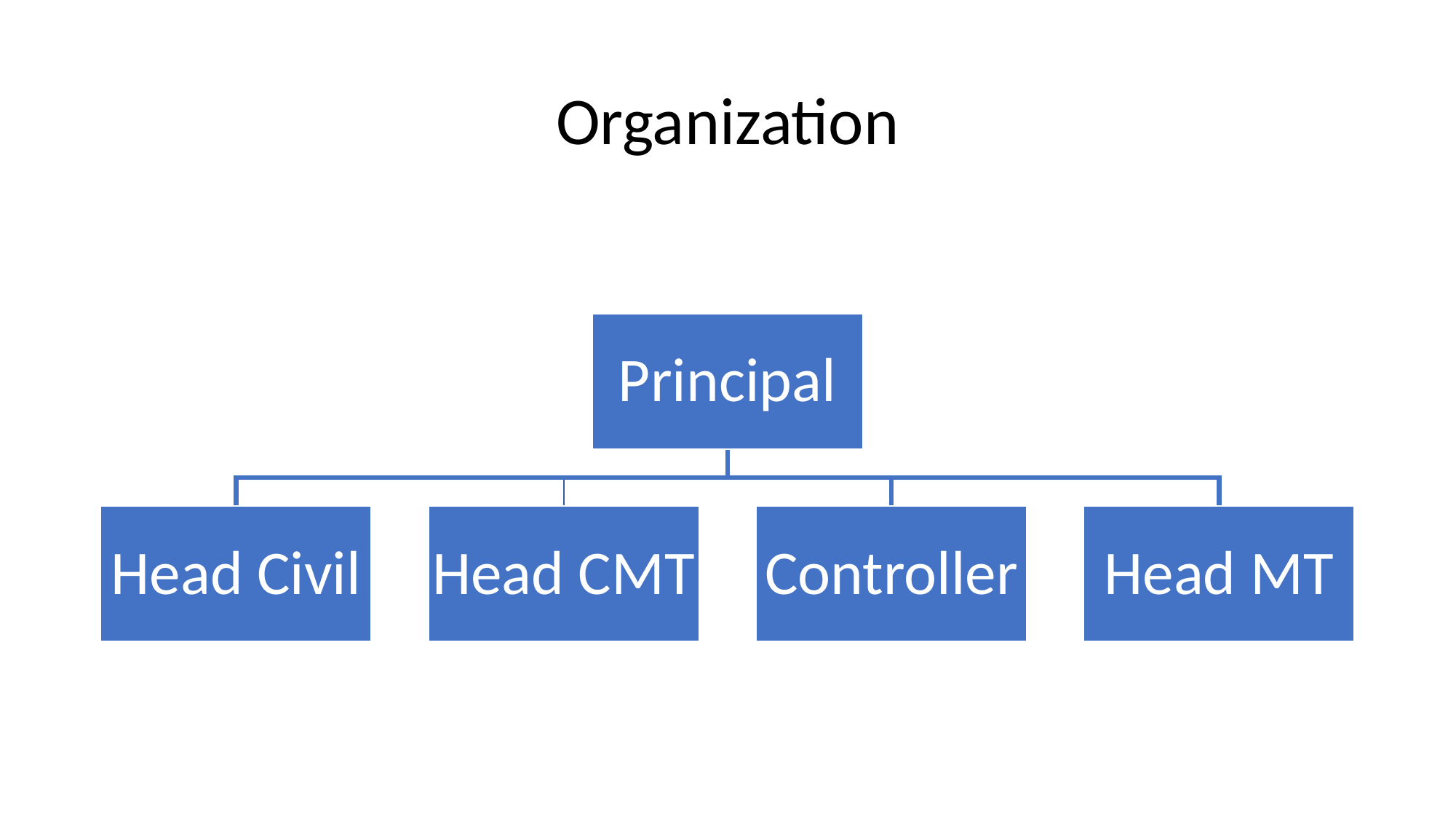

# Organization
Principal
Head Civil
Head CMT
Controller
Head MT